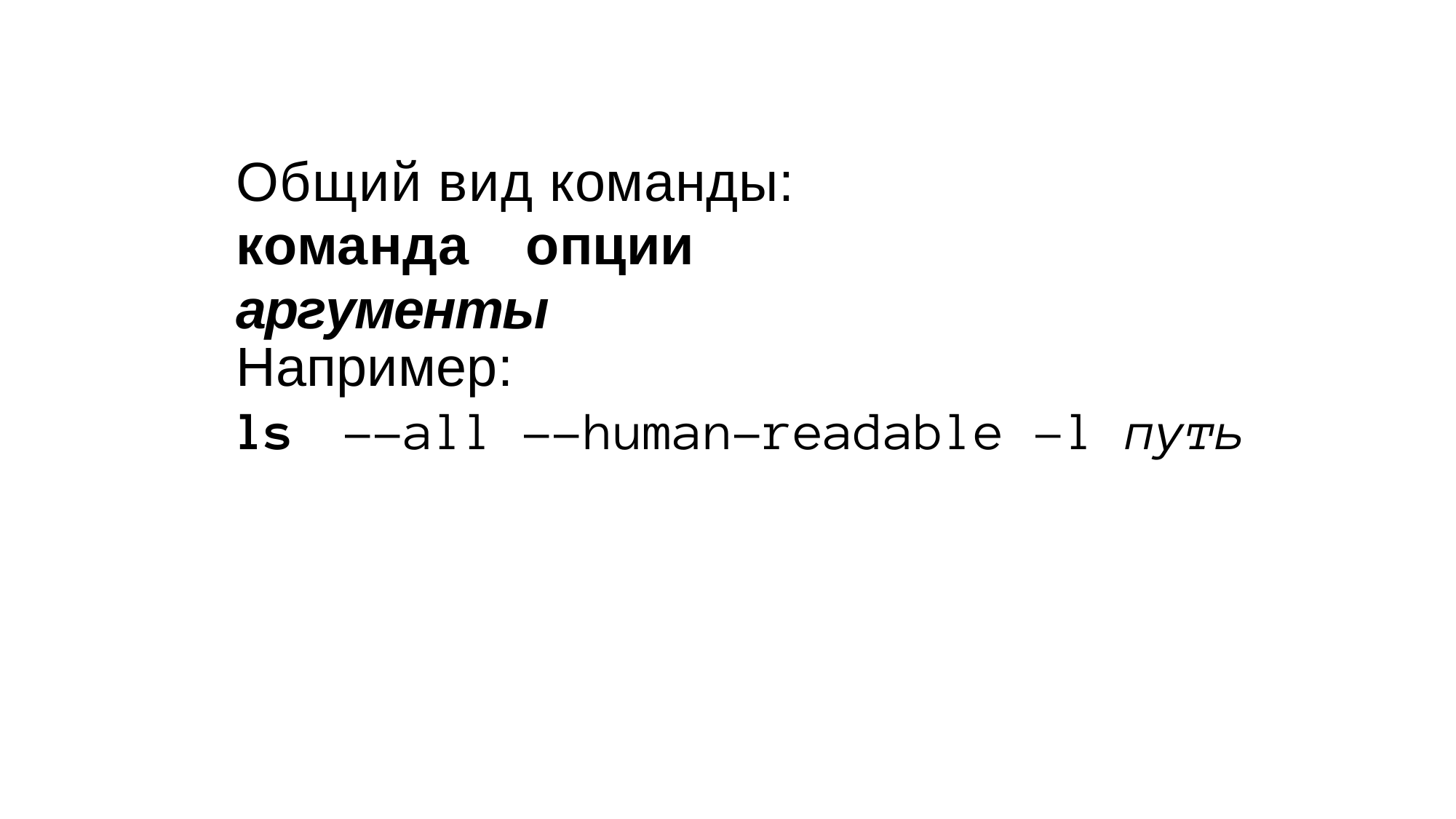

Общий вид команды:
команда	опции	аргументы
Например:
ls	--all --human-readable –l путь